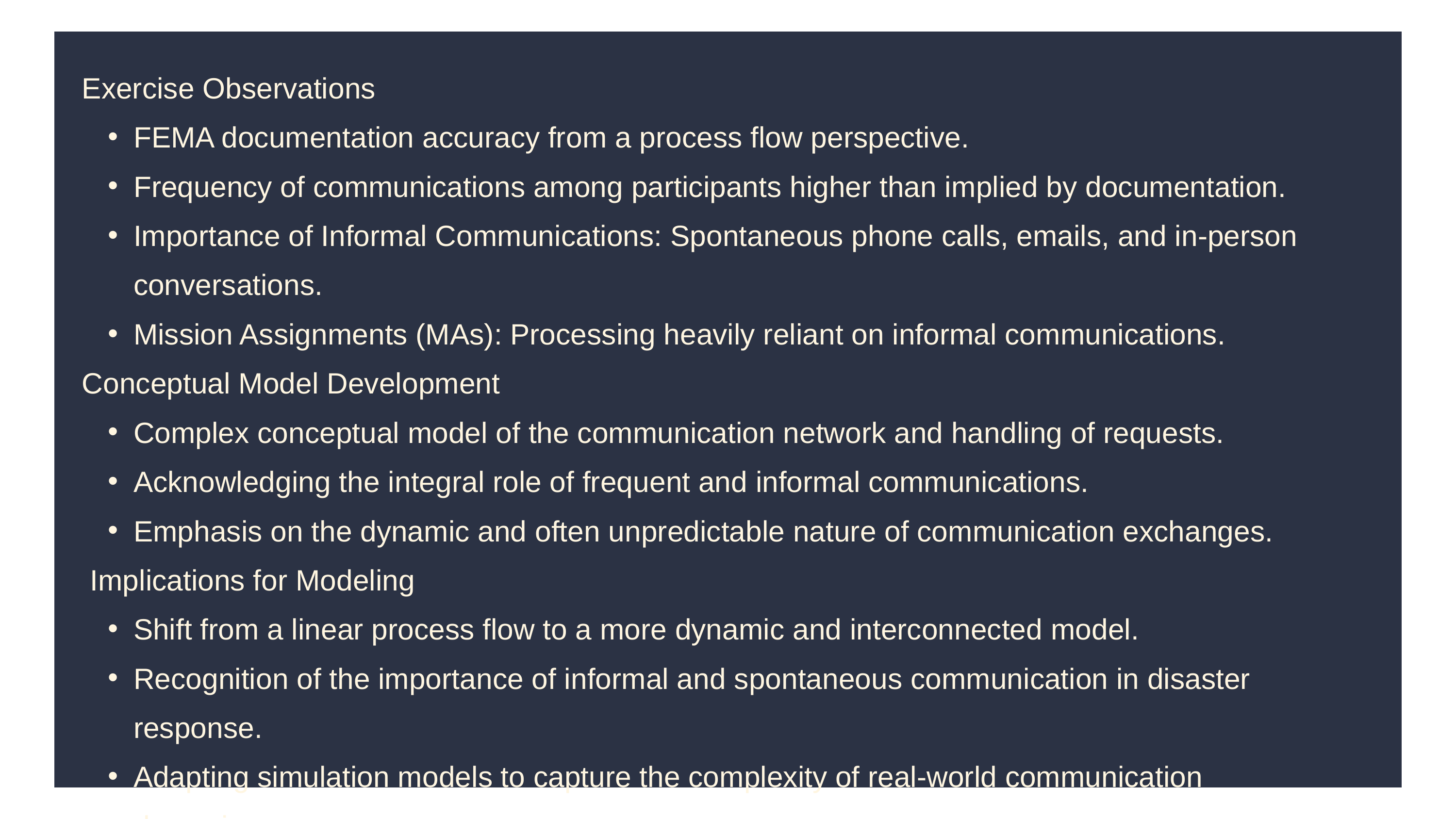

Exercise Observations
FEMA documentation accuracy from a process flow perspective.
Frequency of communications among participants higher than implied by documentation.
Importance of Informal Communications: Spontaneous phone calls, emails, and in-person conversations.
Mission Assignments (MAs): Processing heavily reliant on informal communications.
Conceptual Model Development
Complex conceptual model of the communication network and handling of requests.
Acknowledging the integral role of frequent and informal communications.
Emphasis on the dynamic and often unpredictable nature of communication exchanges.
 Implications for Modeling
Shift from a linear process flow to a more dynamic and interconnected model.
Recognition of the importance of informal and spontaneous communication in disaster response.
Adapting simulation models to capture the complexity of real-world communication dynamics.